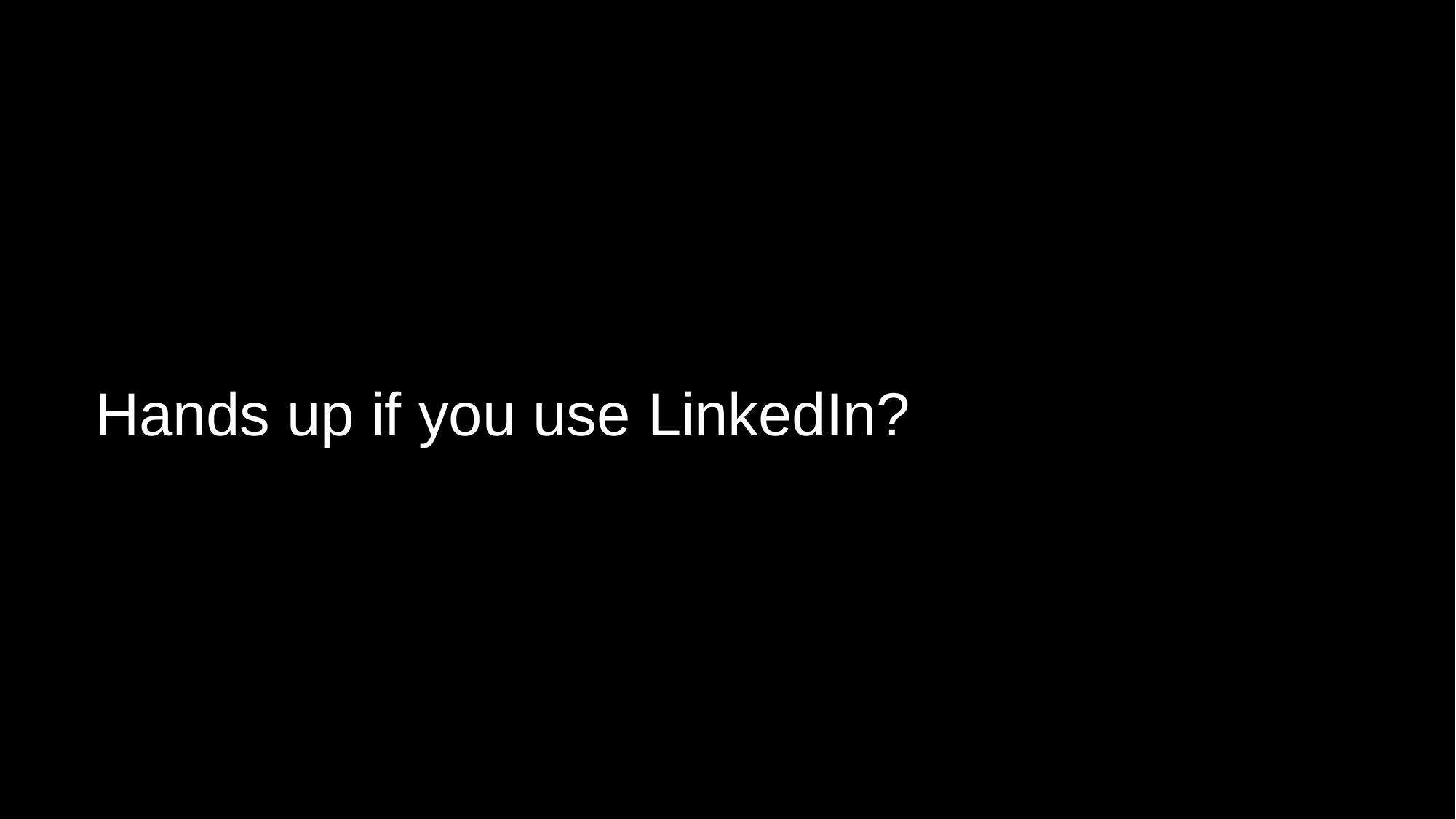

# Hands up if you use LinkedIn?